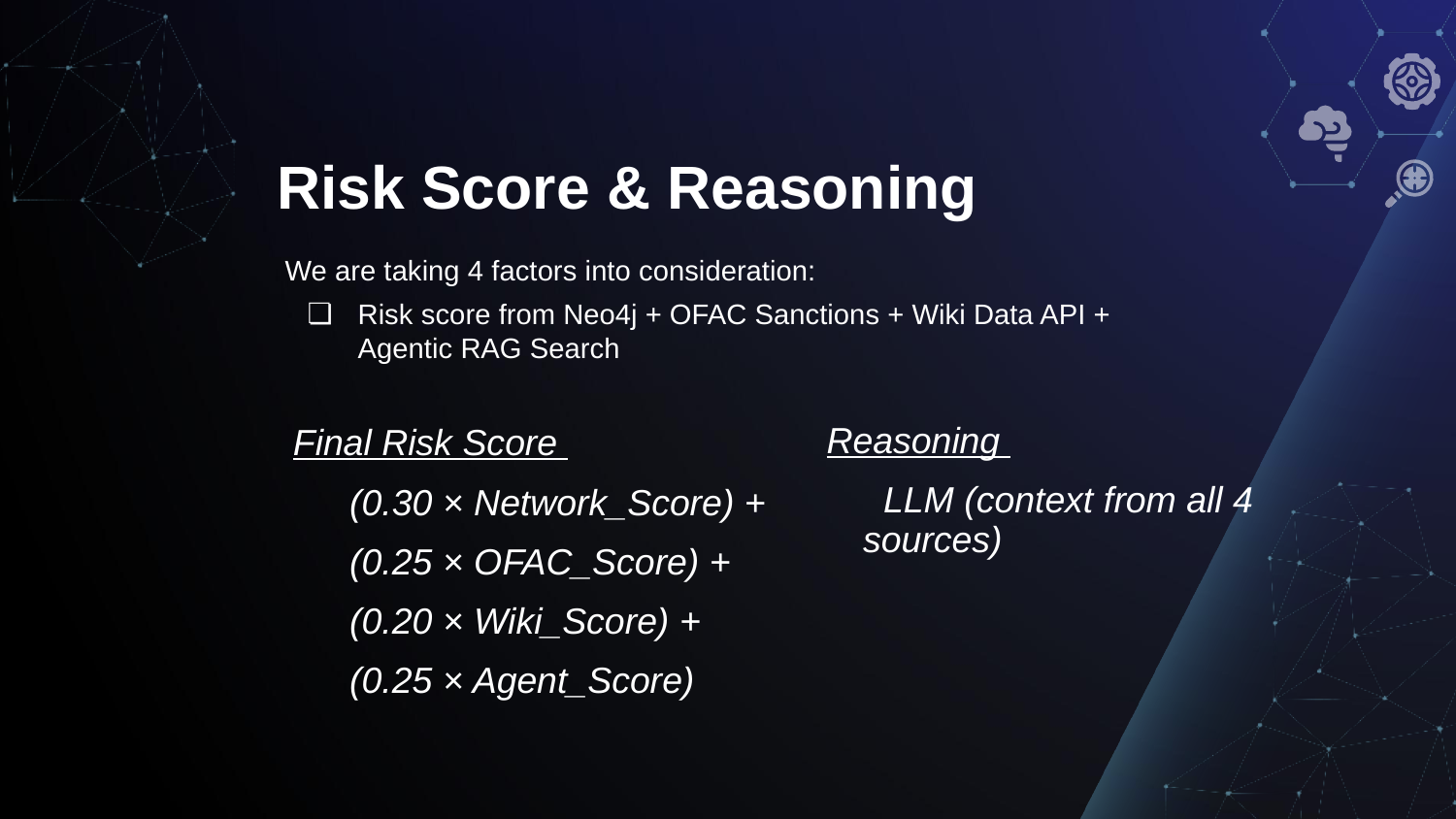

Risk Score & Reasoning
We are taking 4 factors into consideration:
Risk score from Neo4j + OFAC Sanctions + Wiki Data API + Agentic RAG Search

Reasoning
   LLM (context from all 4 sources)
Final Risk Score
   (0.30 × Network_Score) +
   (0.25 × OFAC_Score) +
   (0.20 × Wiki_Score) +
   (0.25 × Agent_Score)